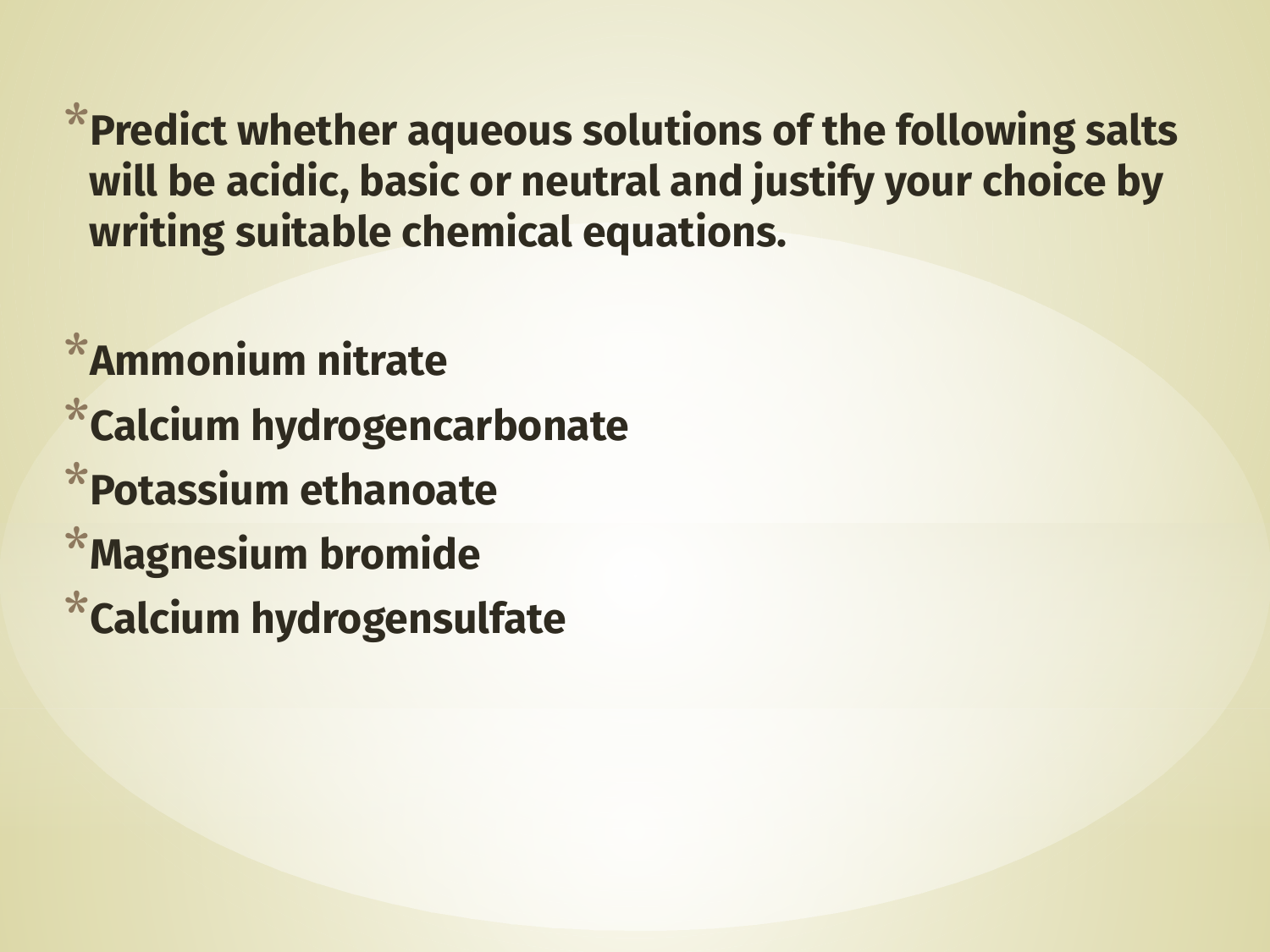

Predict whether aqueous solutions of the following salts will be acidic, basic or neutral and justify your choice by writing suitable chemical equations.

Ammonium nitrate
Calcium hydrogencarbonate
Potassium ethanoate
Magnesium bromide
Calcium hydrogensulfate